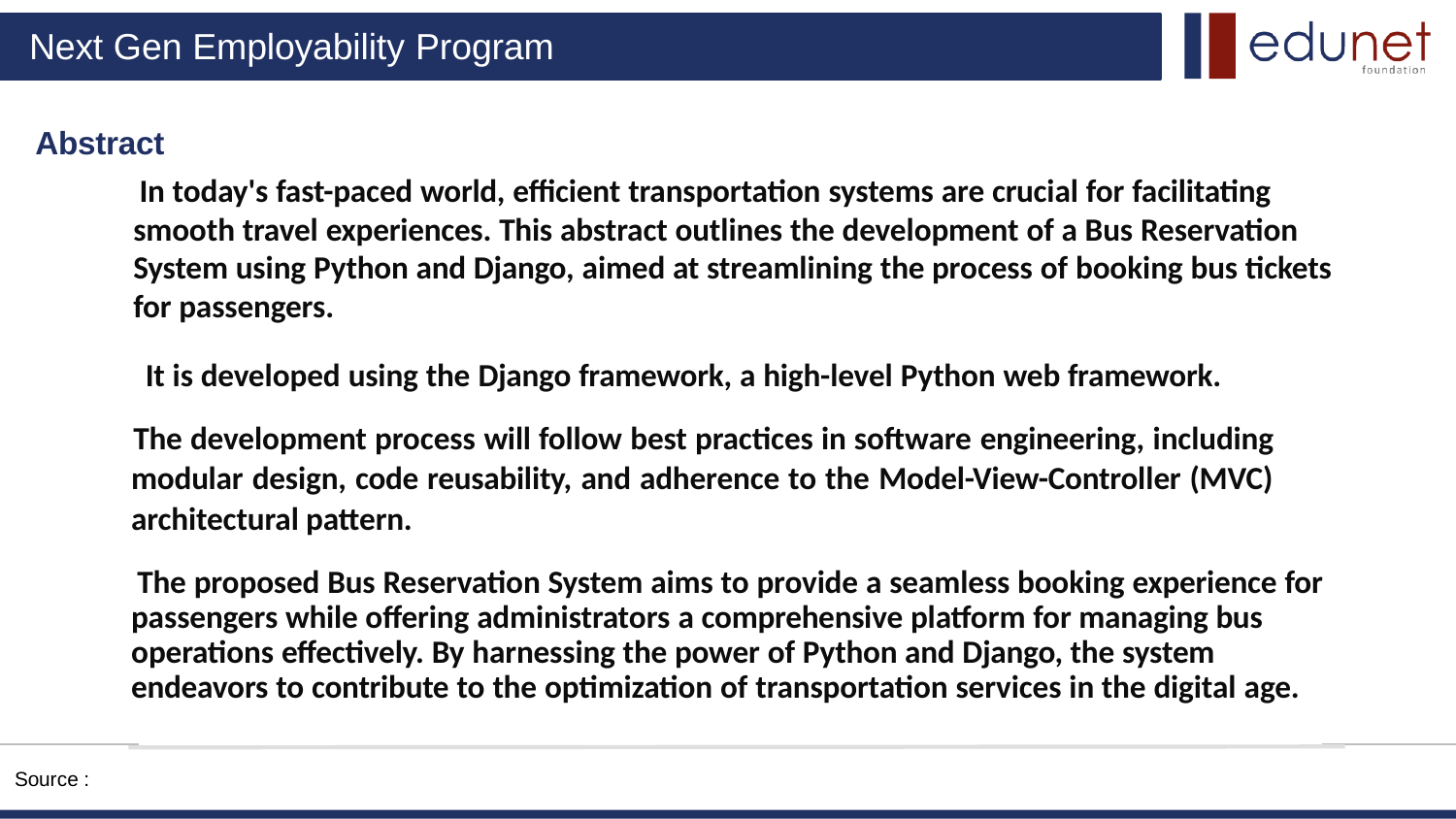

# Next Gen Employability Program
Abstract
In today's fast-paced world, efficient transportation systems are crucial for facilitating  smooth travel experiences. This abstract outlines the development of a Bus Reservation  System using Python and Django, aimed at streamlining the process of booking bus tickets  for passengers.

It is developed using the Django framework, a high-level Python web framework.
The development process will follow best practices in software engineering, including  modular design, code reusability, and adherence to the Model-View-Controller (MVC)  architectural pattern.

The proposed Bus Reservation System aims to provide a seamless booking experience for  passengers while offering administrators a comprehensive platform for managing bus  operations effectively. By harnessing the power of Python and Django, the system  endeavors to contribute to the optimization of transportation services in the digital age.

Source :